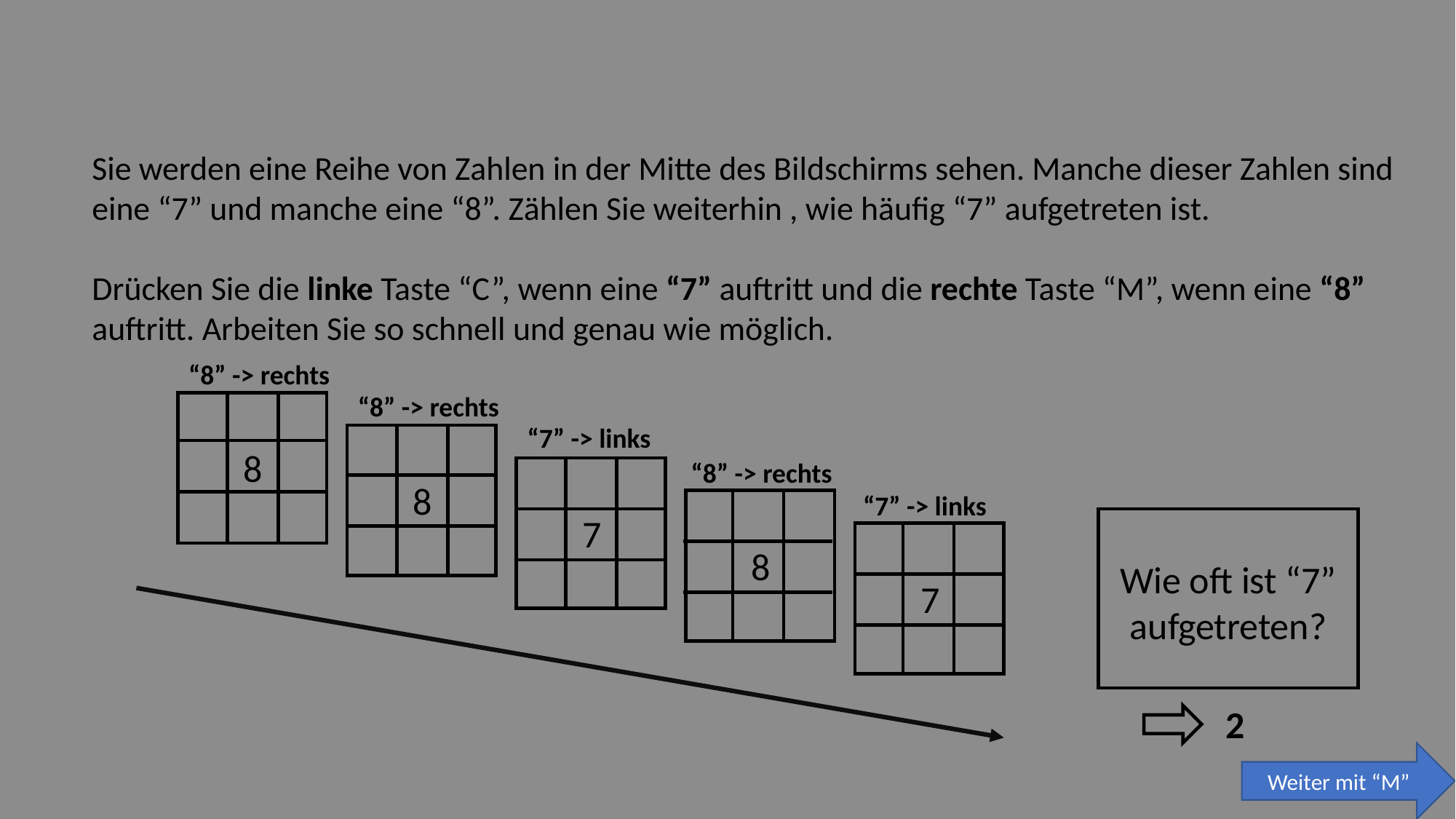

Sie werden eine Reihe von Zahlen in der Mitte des Bildschirms sehen. Manche dieser Zahlen sind eine “7” und manche eine “8”. Zählen Sie weiterhin , wie häufig “7” aufgetreten ist.

Drücken Sie die linke Taste “C”, wenn eine “7” auftritt und die rechte Taste “M”, wenn eine “8” auftritt. Arbeiten Sie so schnell und genau wie möglich.
“8” -> rechts
“8” -> rechts

8

“7” -> links

8

“8” -> rechts

7

“7” -> links

8

Wie oft ist “7” aufgetreten?

7

2

Weiter mit “M”